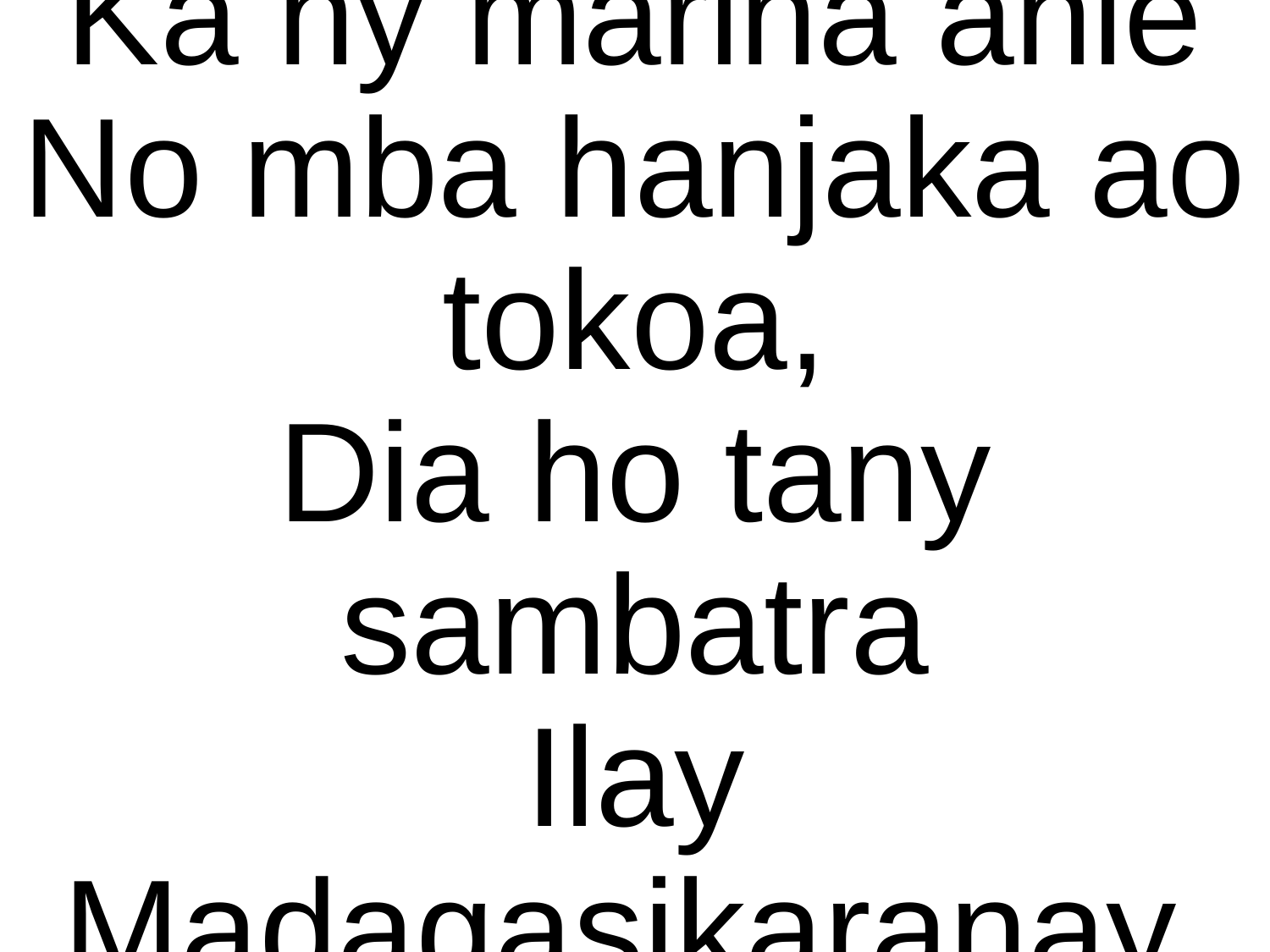

Ka ny marina anie
No mba hanjaka ao tokoa,
Dia ho tany sambatra
Ilay Madagasikaranay.